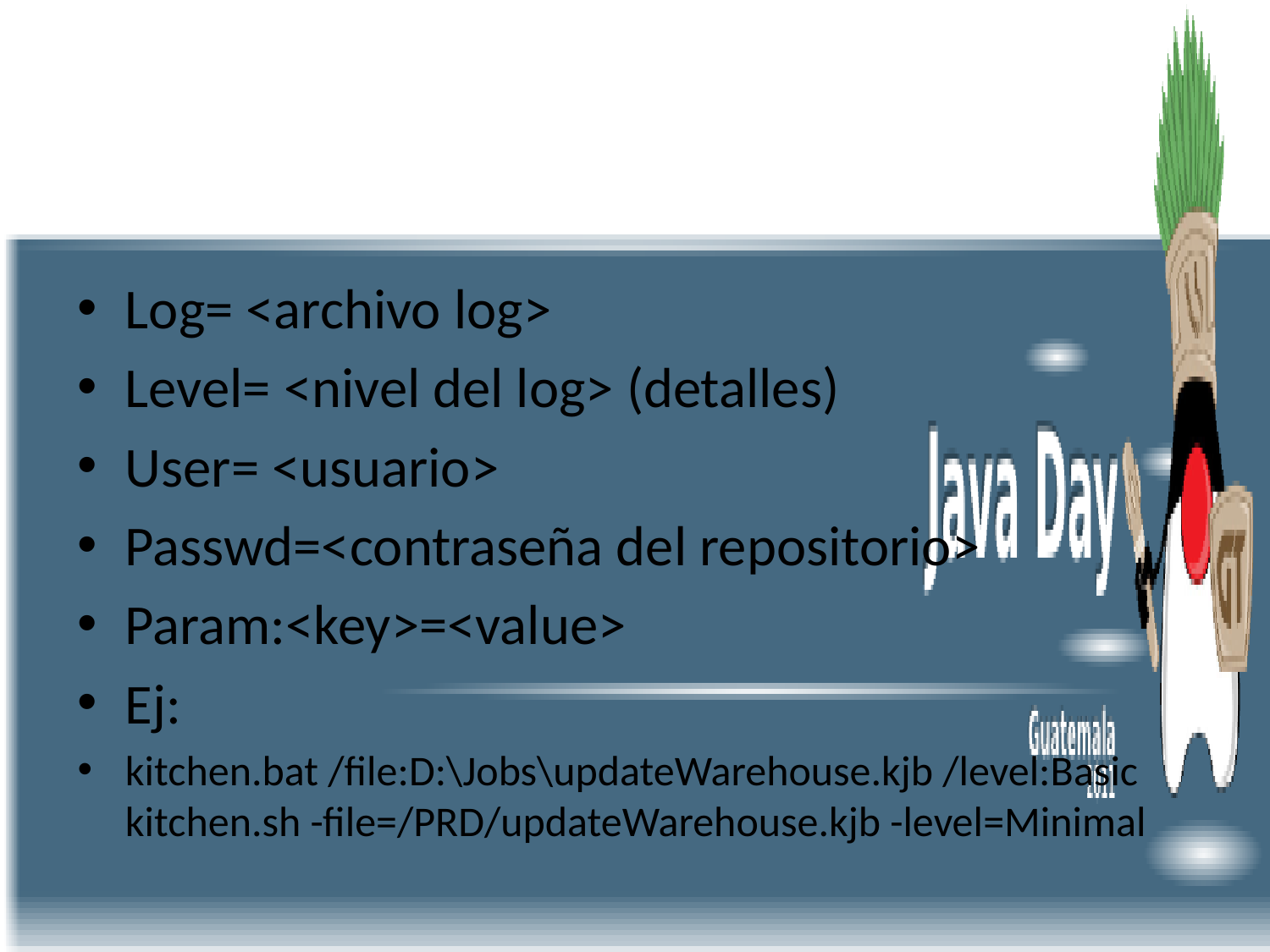

# Invocando (Jobs)
Log= <archivo log>
Level= <nivel del log> (detalles)
User= <usuario>
Passwd=<contraseña del repositorio>
Param:<key>=<value>
Ej:
kitchen.bat /file:D:\Jobs\updateWarehouse.kjb /level:Basic kitchen.sh -file=/PRD/updateWarehouse.kjb -level=Minimal